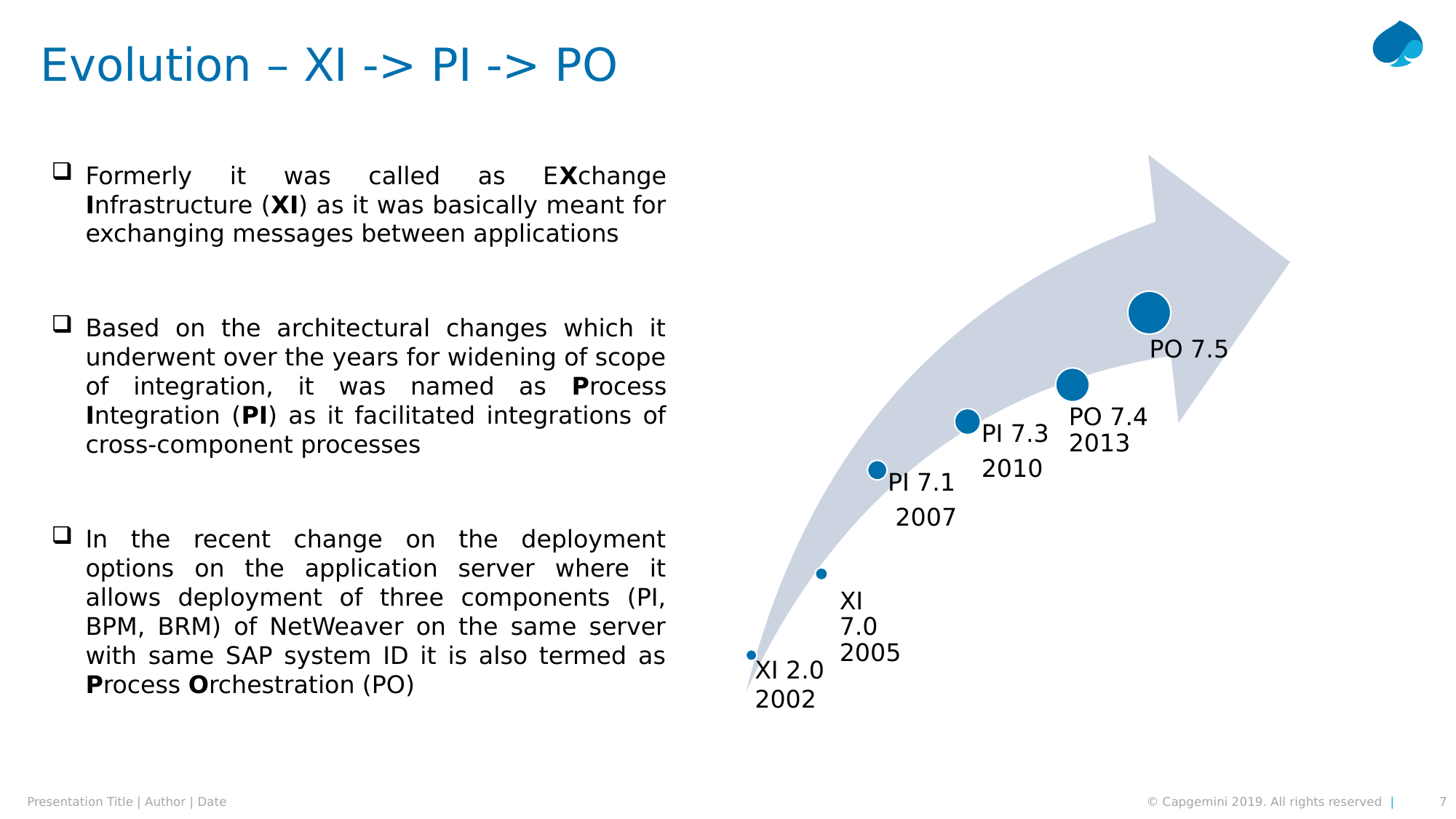

# Evolution – XI -> PI -> PO
Formerly it was called as EXchange Infrastructure (XI) as it was basically meant for exchanging messages between applications

Based on the architectural changes which it underwent over the years for widening of scope of integration, it was named as Process Integration (PI) as it facilitated integrations of cross-component processes

In the recent change on the deployment options on the application server where it allows deployment of three components (PI, BPM, BRM) of NetWeaver on the same server with same SAP system ID it is also termed as Process Orchestration (PO)

XI 7.0  2005
PI 7.1
 2007
PI 7.3
2010
PO 7.5
PO 7.4
2013
XI 2.0 2002